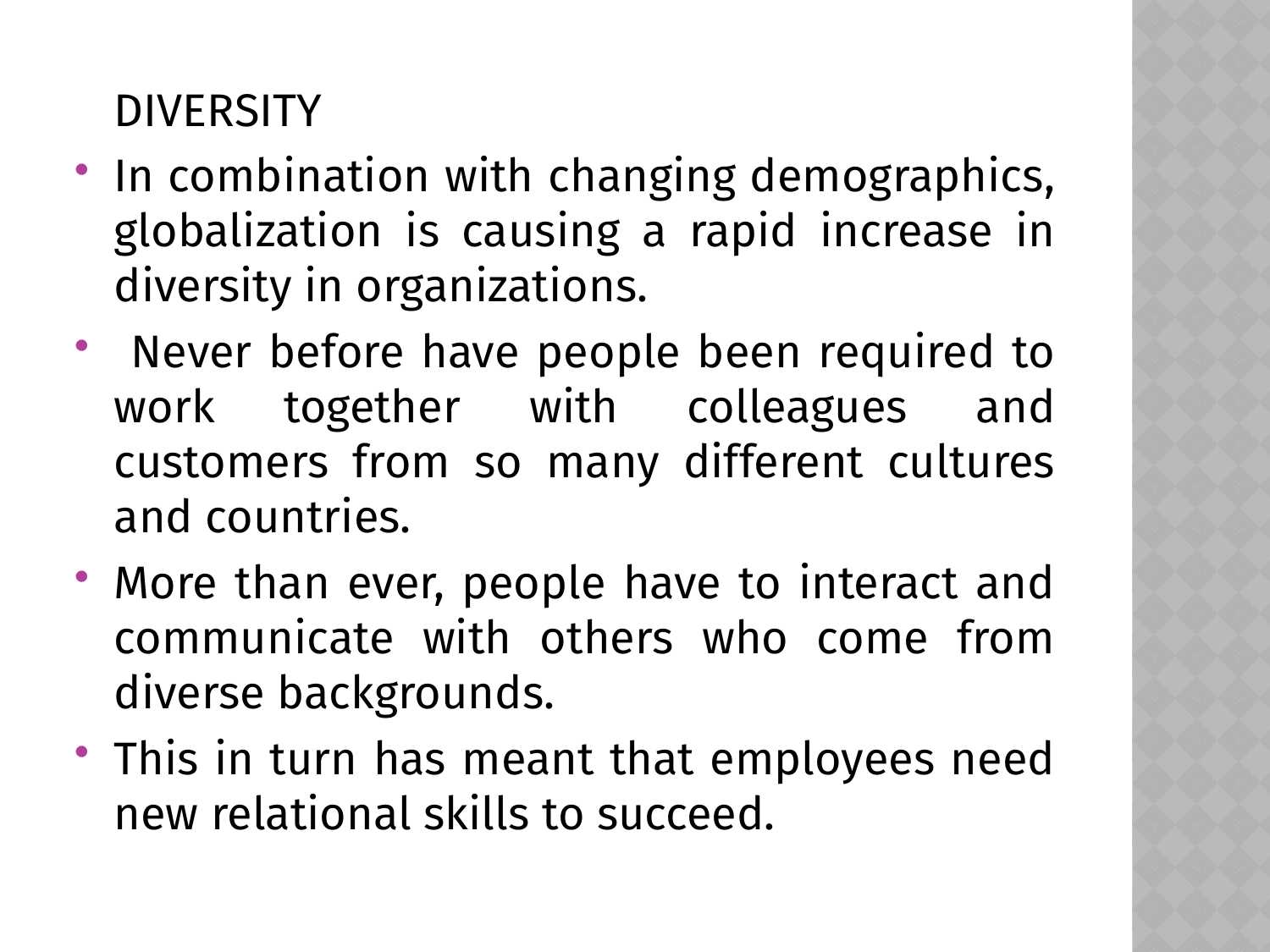

DIVERSITY
In combination with changing demographics, globalization is causing a rapid increase in diversity in organizations.
 Never before have people been required to work together with colleagues and customers from so many different cultures and countries.
More than ever, people have to interact and communicate with others who come from diverse backgrounds.
This in turn has meant that employees need new relational skills to succeed.